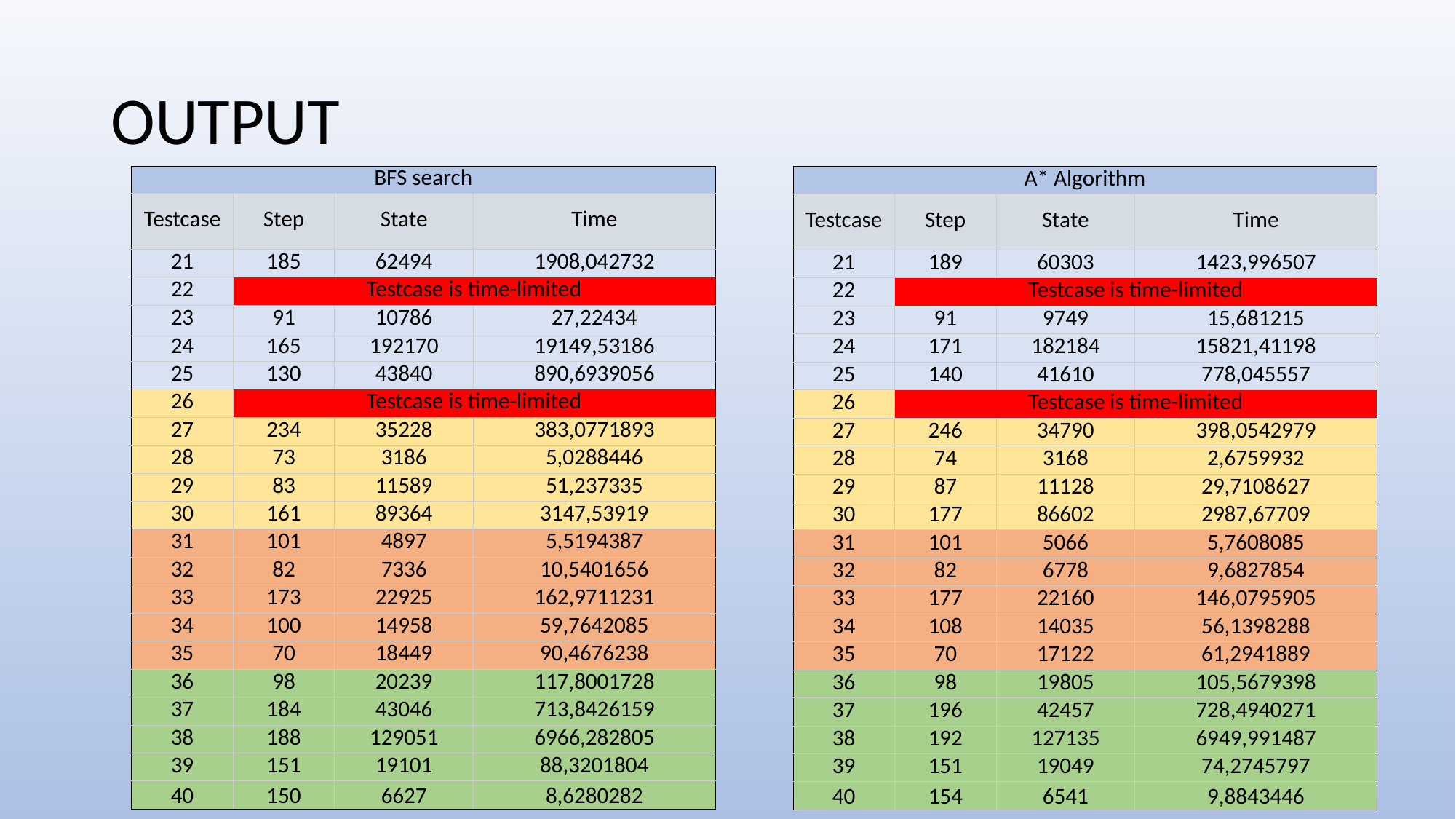

# OUTPUT
| BFS search |  |  |  |
| --- | --- | --- | --- |
| Testcase | Step | State | Time |
| 21 | 185 | 62494 | 1908,042732 |
| 22 | Testcase is time-limited |  |  |
| 23 | 91 | 10786 | 27,22434 |
| 24 | 165 | 192170 | 19149,53186 |
| 25 | 130 | 43840 | 890,6939056 |
| 26 | Testcase is time-limited |  |  |
| 27 | 234 | 35228 | 383,0771893 |
| 28 | 73 | 3186 | 5,0288446 |
| 29 | 83 | 11589 | 51,237335 |
| 30 | 161 | 89364 | 3147,53919 |
| 31 | 101 | 4897 | 5,5194387 |
| 32 | 82 | 7336 | 10,5401656 |
| 33 | 173 | 22925 | 162,9711231 |
| 34 | 100 | 14958 | 59,7642085 |
| 35 | 70 | 18449 | 90,4676238 |
| 36 | 98 | 20239 | 117,8001728 |
| 37 | 184 | 43046 | 713,8426159 |
| 38 | 188 | 129051 | 6966,282805 |
| 39 | 151 | 19101 | 88,3201804 |
| 40 | 150 | 6627 | 8,6280282 |
| A\* Algorithm |  |  |  |
| --- | --- | --- | --- |
| Testcase | Step | State | Time |
| 21 | 189 | 60303 | 1423,996507 |
| 22 | Testcase is time-limited |  |  |
| 23 | 91 | 9749 | 15,681215 |
| 24 | 171 | 182184 | 15821,41198 |
| 25 | 140 | 41610 | 778,045557 |
| 26 | Testcase is time-limited |  |  |
| 27 | 246 | 34790 | 398,0542979 |
| 28 | 74 | 3168 | 2,6759932 |
| 29 | 87 | 11128 | 29,7108627 |
| 30 | 177 | 86602 | 2987,67709 |
| 31 | 101 | 5066 | 5,7608085 |
| 32 | 82 | 6778 | 9,6827854 |
| 33 | 177 | 22160 | 146,0795905 |
| 34 | 108 | 14035 | 56,1398288 |
| 35 | 70 | 17122 | 61,2941889 |
| 36 | 98 | 19805 | 105,5679398 |
| 37 | 196 | 42457 | 728,4940271 |
| 38 | 192 | 127135 | 6949,991487 |
| 39 | 151 | 19049 | 74,2745797 |
| 40 | 154 | 6541 | 9,8843446 |